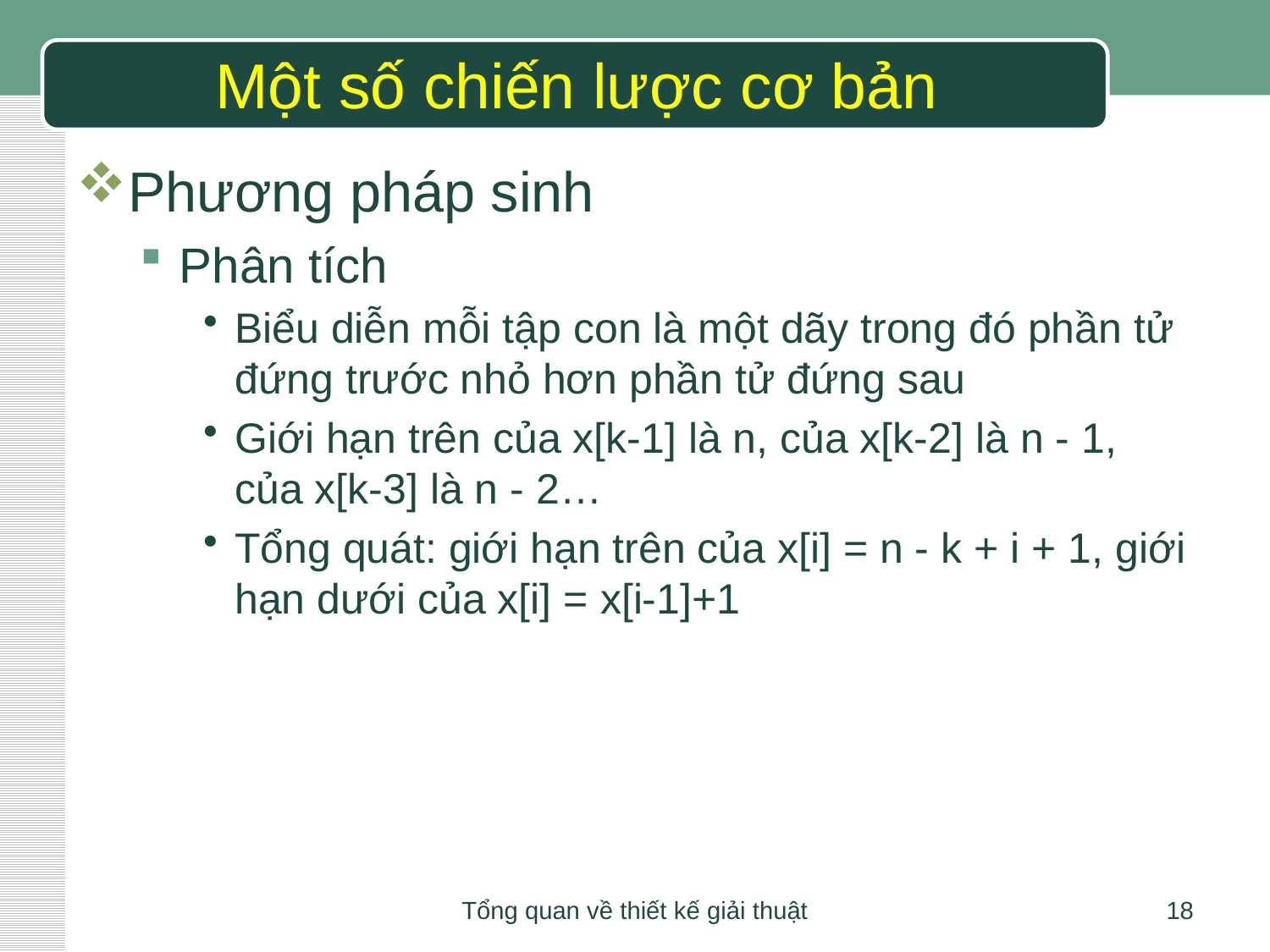

# Một số chiến lược cơ bản
Phương pháp sinh
Phân tích
Biểu diễn mỗi tập con là một dãy trong đó phần tử đứng trước nhỏ hơn phần tử đứng sau
Giới hạn trên của x[k-1] là n, của x[k-2] là n - 1, của x[k-3] là n - 2…
Tổng quát: giới hạn trên của x[i] = n - k + i + 1, giới hạn dưới của x[i] = x[i-1]+1

Tổng quan về thiết kế giải thuật
18